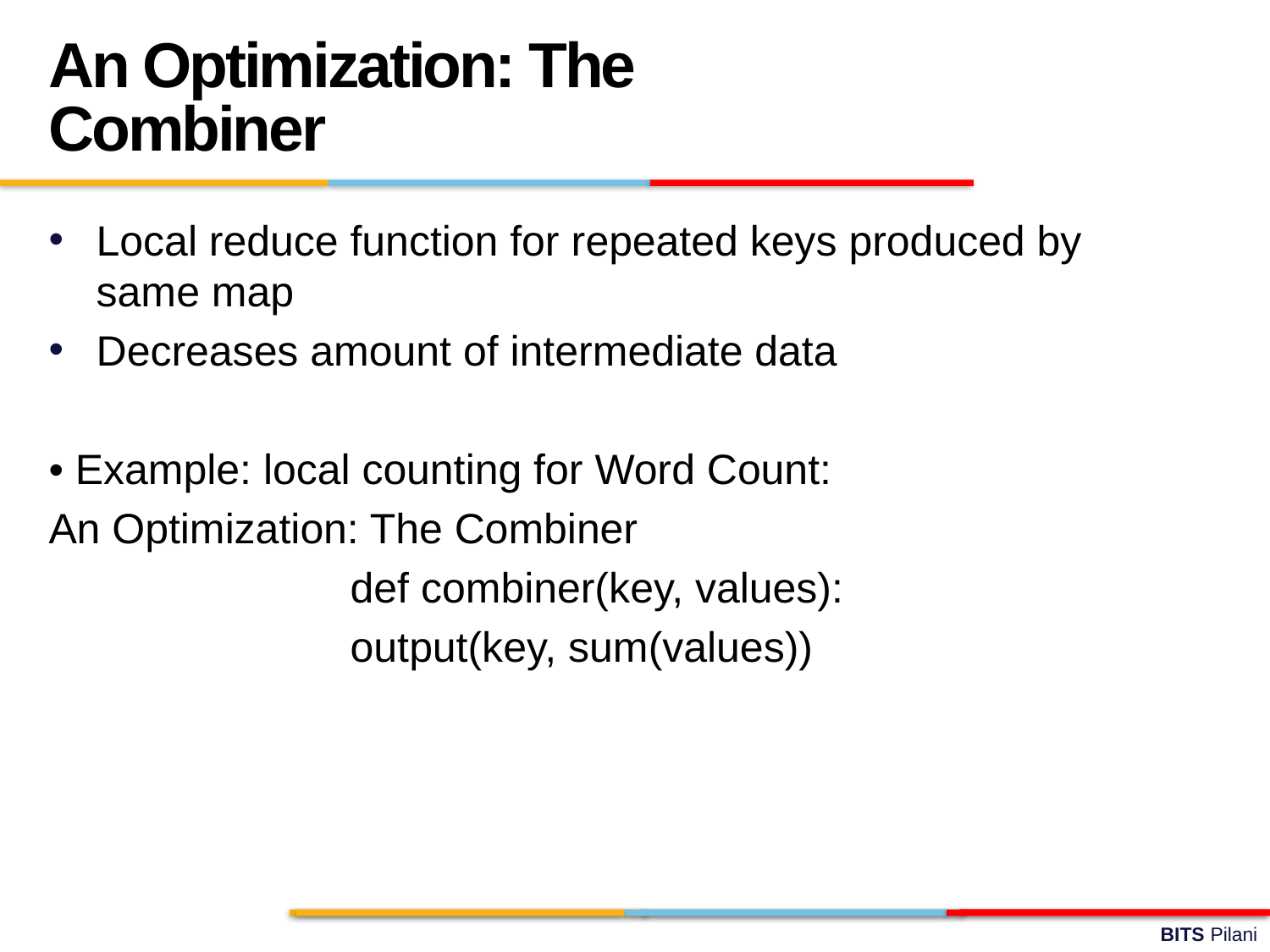

An Optimization: The Combiner
Local reduce function for repeated keys produced by same map
Decreases amount of intermediate data

• Example: local counting for Word Count:
An Optimization: The Combiner
			def combiner(key, values):
    			output(key, sum(values))